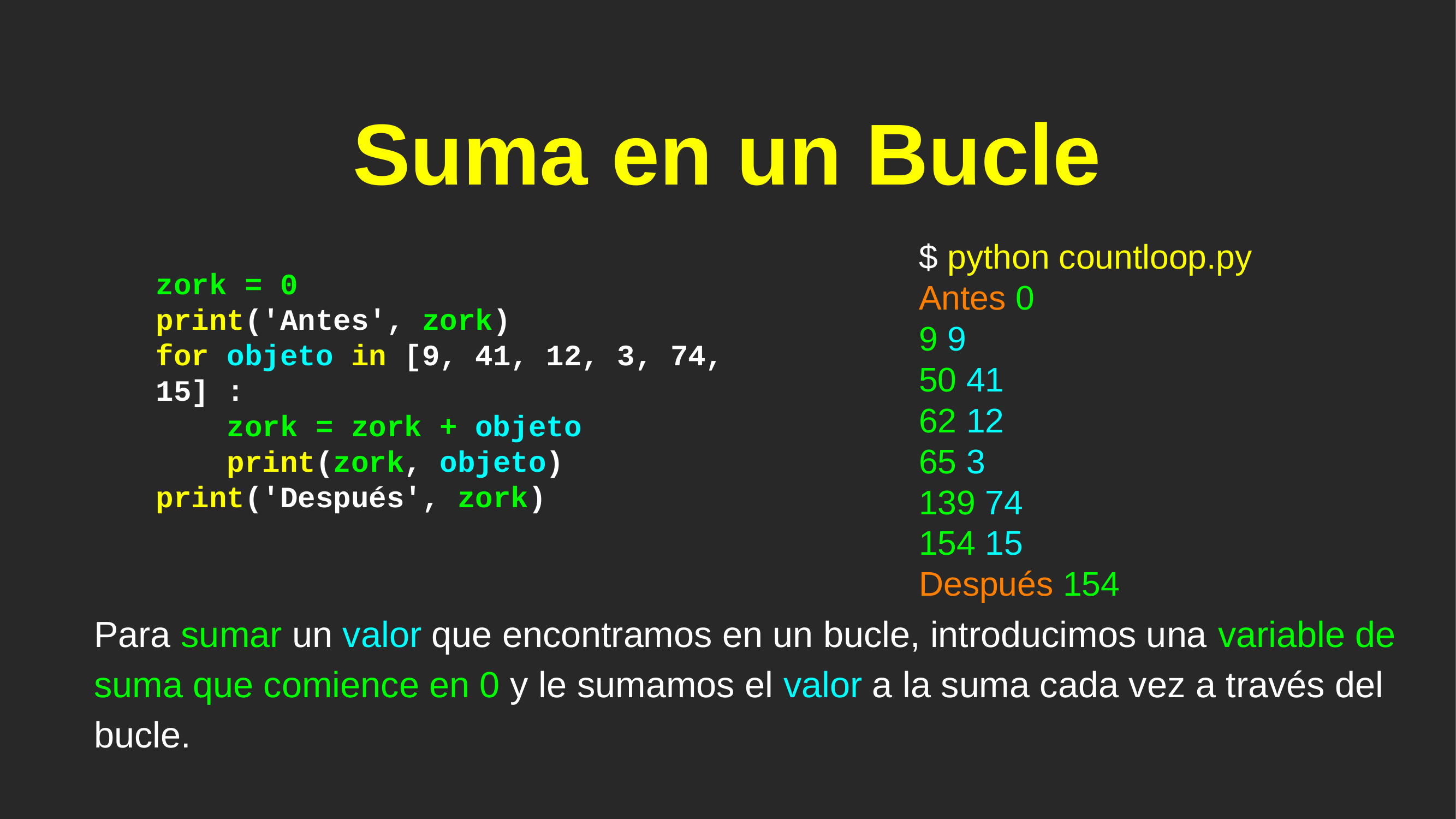

# Suma en un Bucle
$ python countloop.py
Antes 0
9 9
50 41
62 12
65 3
139 74
154 15
Después 154
zork = 0
print('Antes', zork)
for objeto in [9, 41, 12, 3, 74, 15] :
    zork = zork + objeto
    print(zork, objeto)
print('Después', zork)
Para sumar un valor que encontramos en un bucle, introducimos una variable de suma que comience en 0 y le sumamos el valor a la suma cada vez a través del bucle.